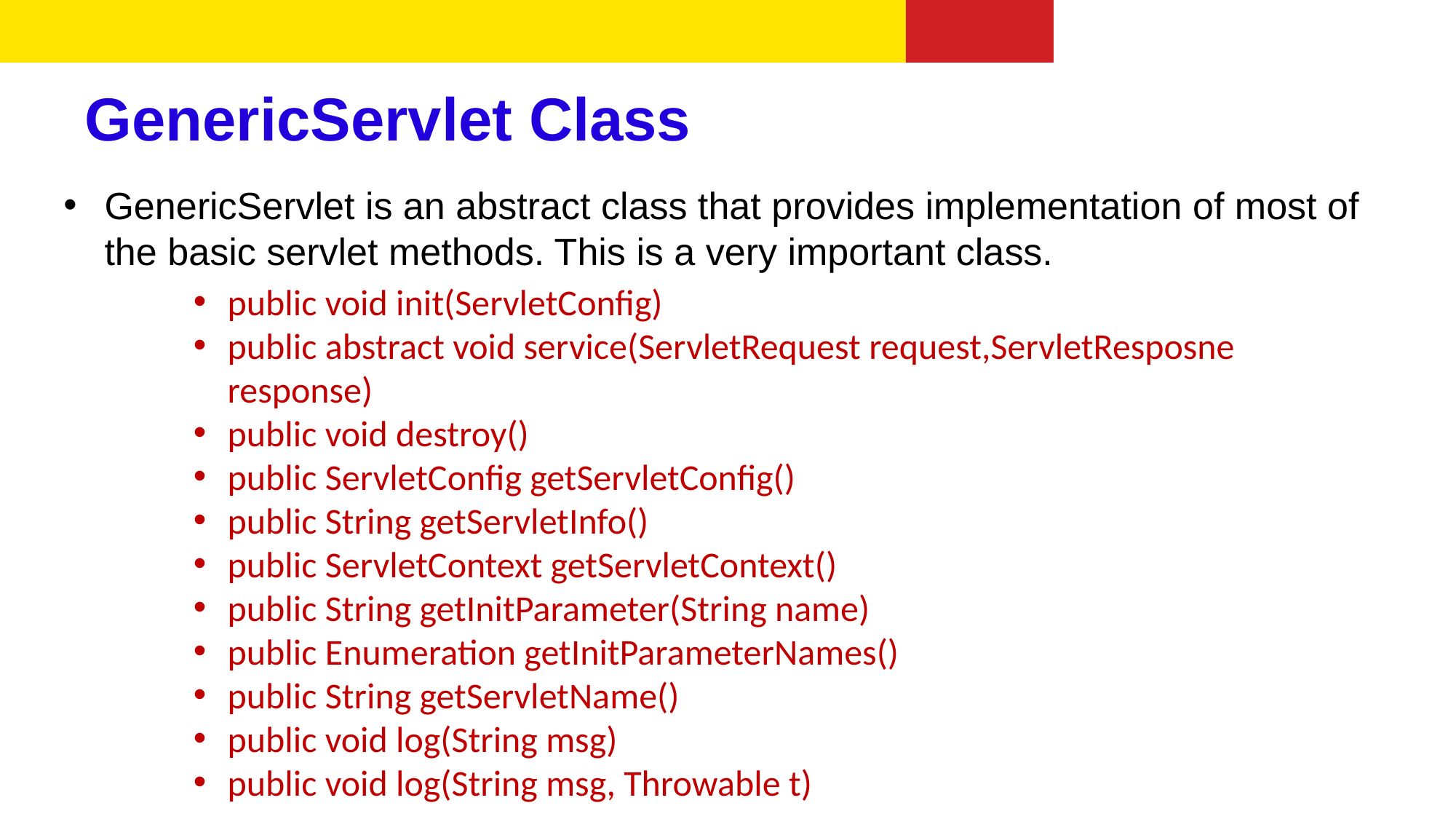

# GenericServlet Class
GenericServlet is an abstract class that provides implementation of most of the basic servlet methods. This is a very important class.
public void init(ServletConfig)
public abstract void service(ServletRequest request,ServletResposne response)
public void destroy()
public ServletConfig getServletConfig()
public String getServletInfo()
public ServletContext getServletContext()
public String getInitParameter(String name)
public Enumeration getInitParameterNames()
public String getServletName()
public void log(String msg)
public void log(String msg, Throwable t)